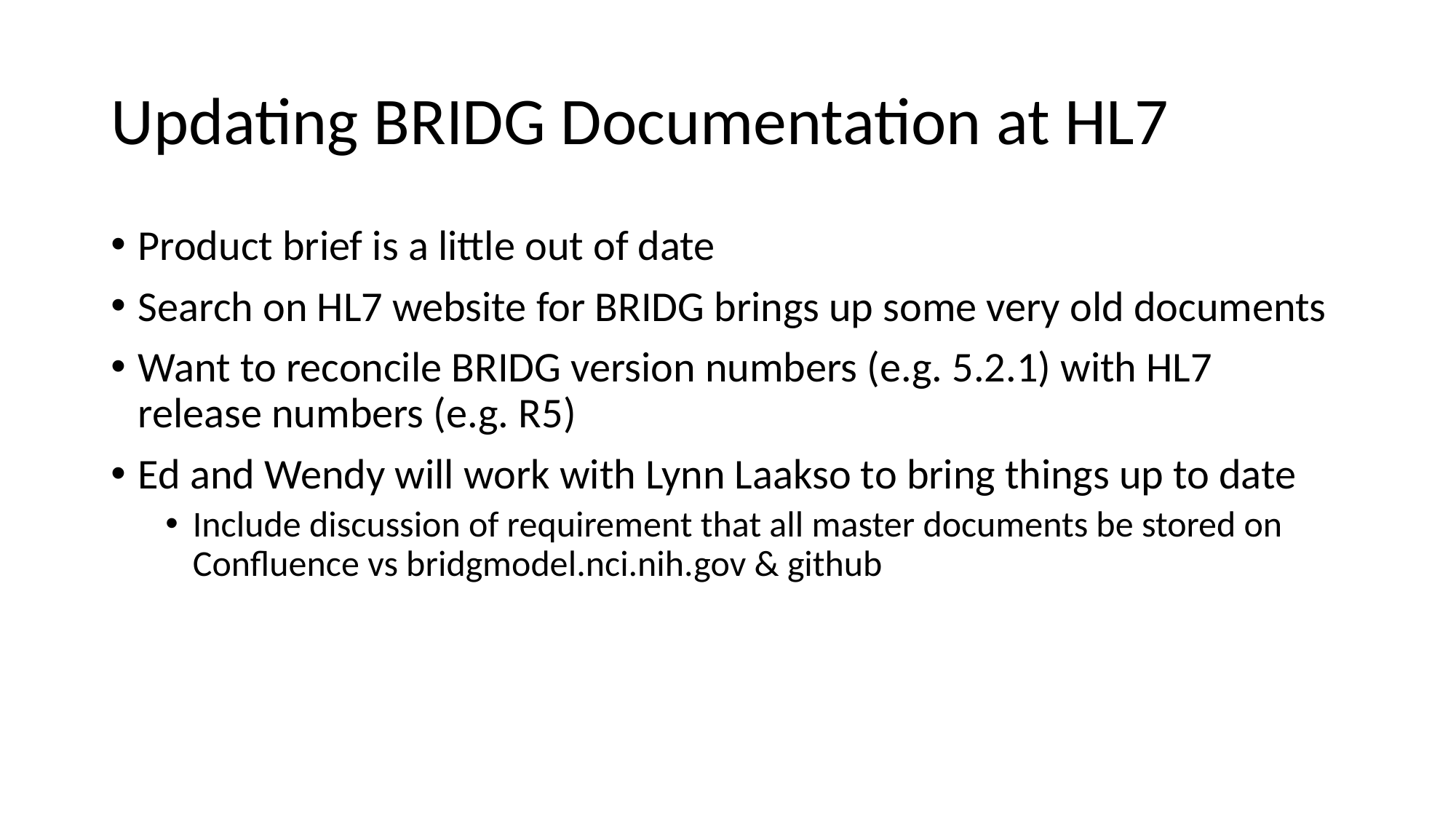

# Updating BRIDG Documentation at HL7
Product brief is a little out of date
Search on HL7 website for BRIDG brings up some very old documents
Want to reconcile BRIDG version numbers (e.g. 5.2.1) with HL7 release numbers (e.g. R5)
Ed and Wendy will work with Lynn Laakso to bring things up to date
Include discussion of requirement that all master documents be stored on Confluence vs bridgmodel.nci.nih.gov & github